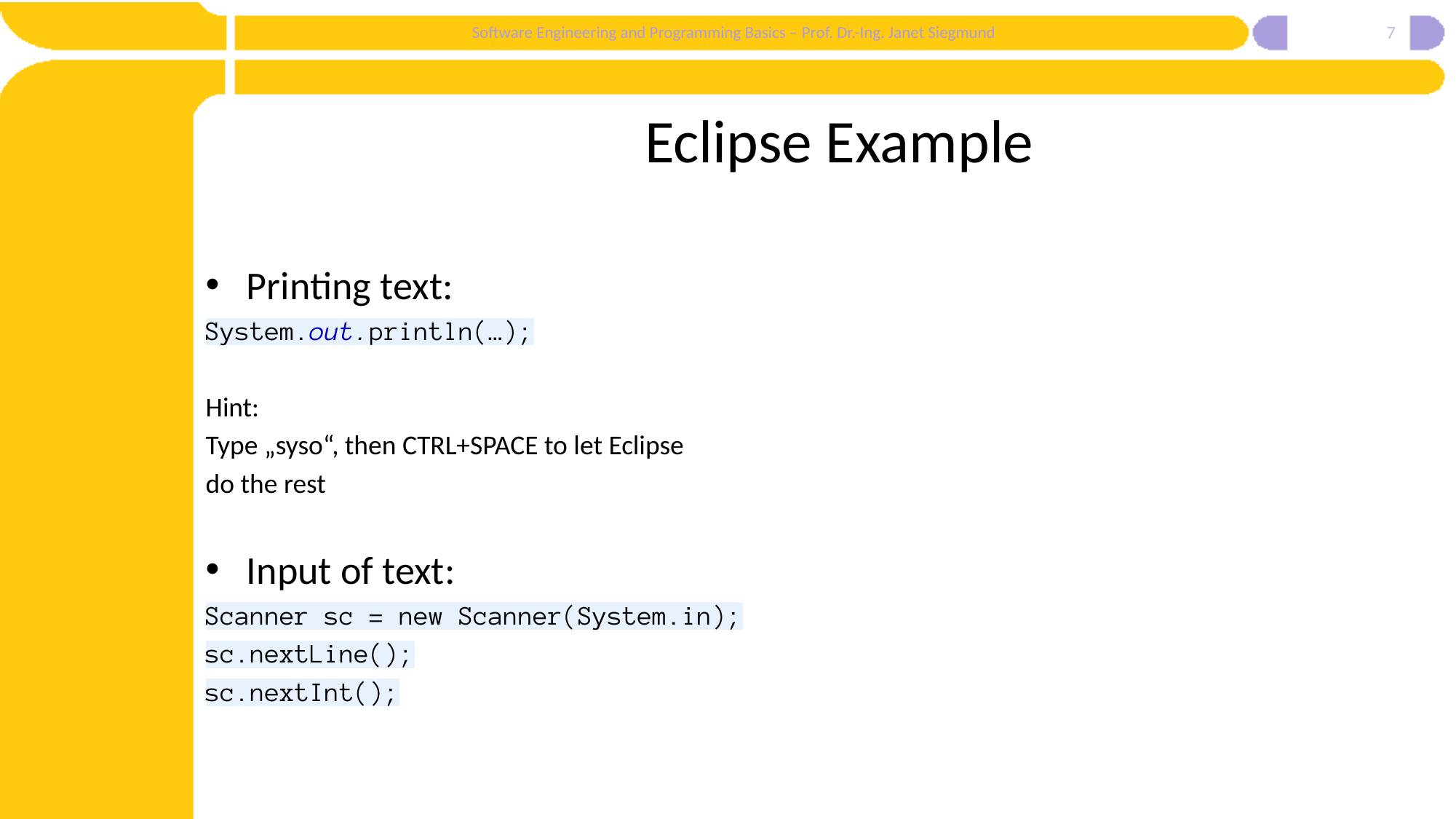

7
# Eclipse Example
Printing text:
System.out.println(…);

Hint:
Type „syso“, then CTRL+SPACE to let Eclipse
do the rest

Input of text:
Scanner sc = new Scanner(System.in);
sc.nextLine();
sc.nextInt();